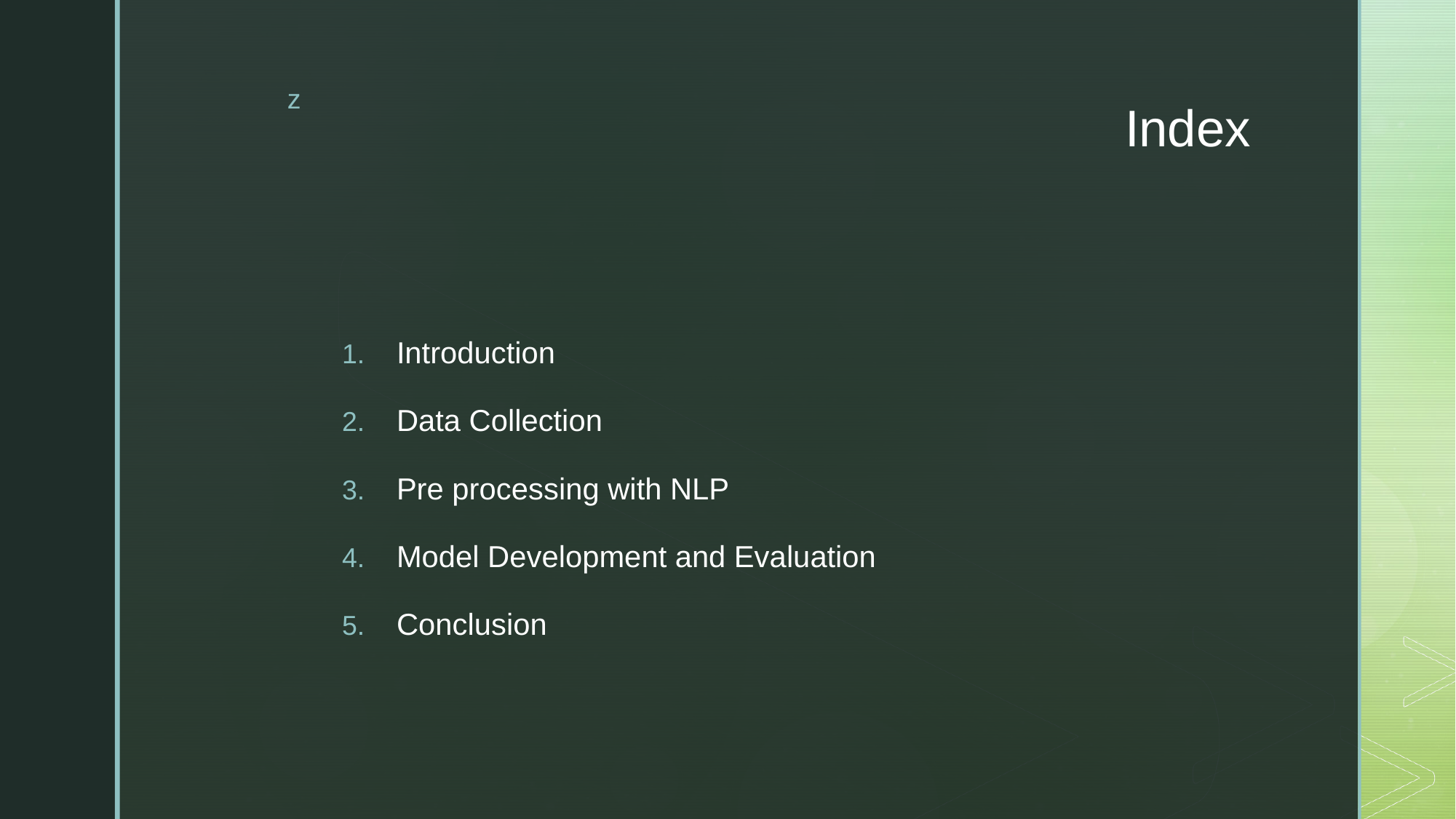

# Index
Introduction
Data Collection
Pre processing with NLP
Model Development and Evaluation
Conclusion